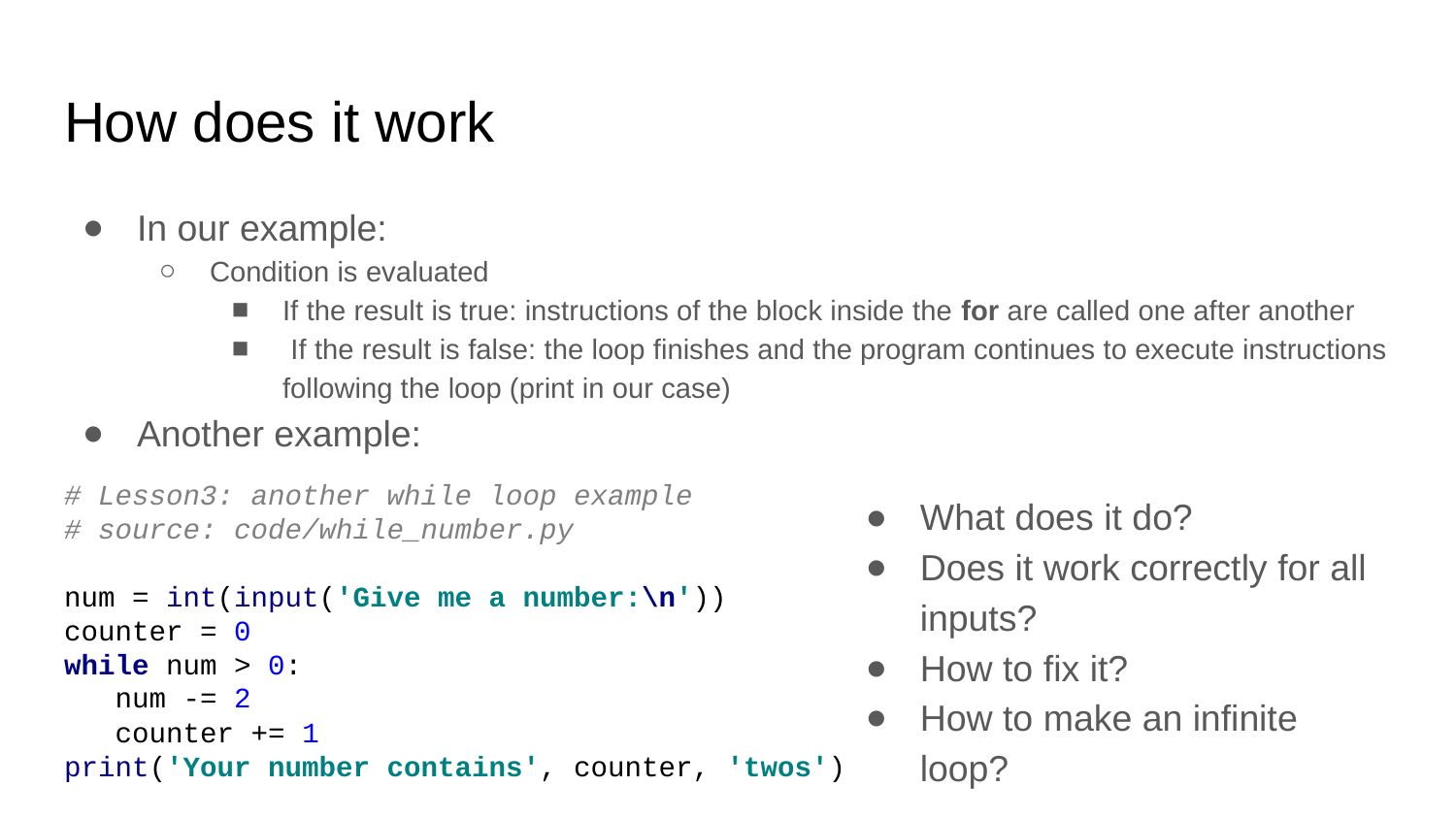

# How does it work

In our example:
Condition is evaluated
If the result is true: instructions of the block inside the for are called one after another
 If the result is false: the loop finishes and the program continues to execute instructions following the loop (print in our case)
Another example:
# Lesson3: another while loop example
# source: code/while_number.py

num = int(input('Give me a number:\n'))
counter = 0
while num > 0:
   num -= 2
   counter += 1
print('Your number contains', counter, 'twos')
What does it do?
Does it work correctly for all inputs?
How to fix it?
How to make an infinite loop?